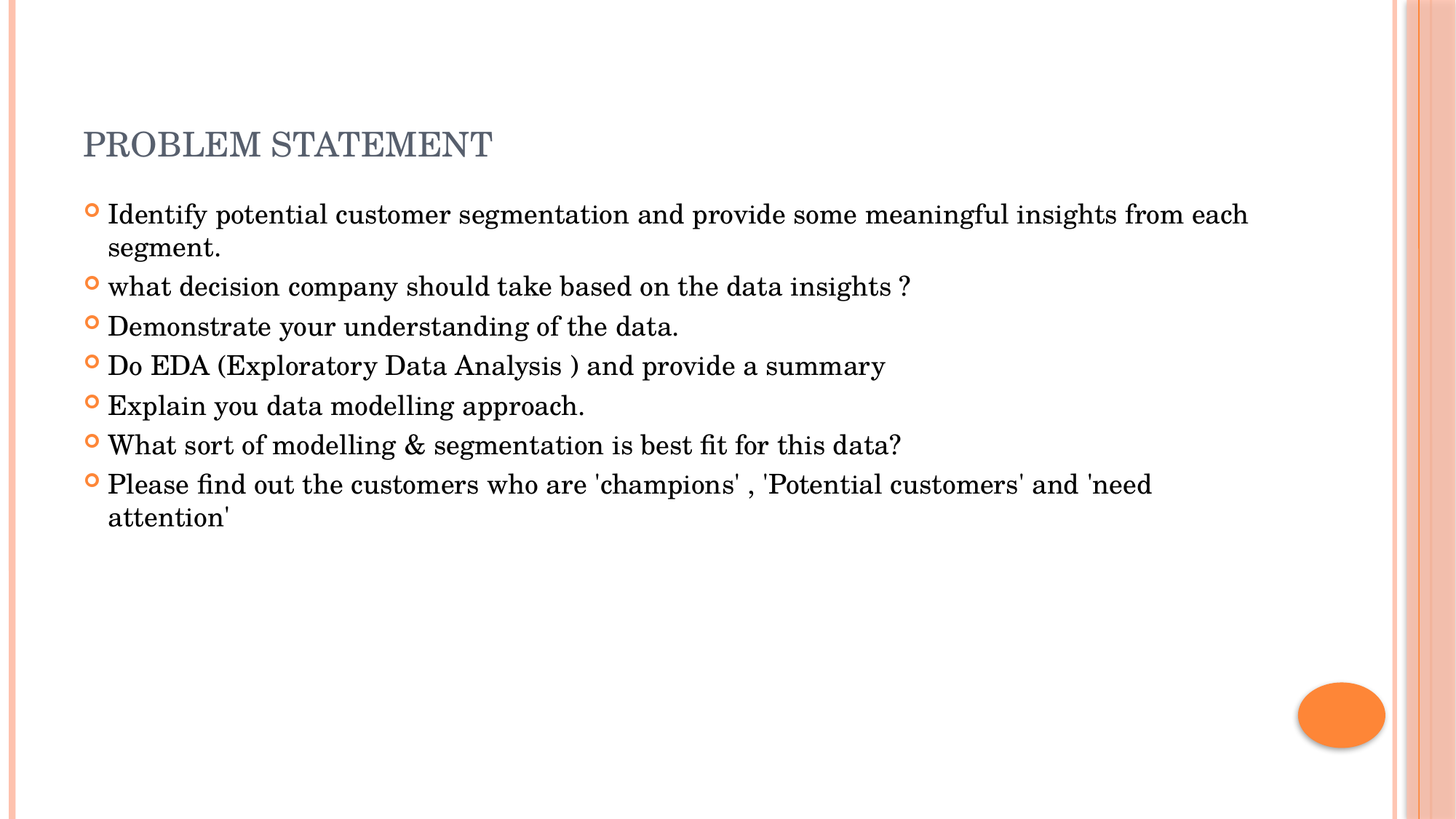

# PROBLEM STATEMENT
Identify potential customer segmentation and provide some meaningful insights from each segment.
what decision company should take based on the data insights ?
Demonstrate your understanding of the data.
Do EDA (Exploratory Data Analysis ) and provide a summary
Explain you data modelling approach.
What sort of modelling & segmentation is best fit for this data?
Please find out the customers who are 'champions' , 'Potential customers' and 'need attention'